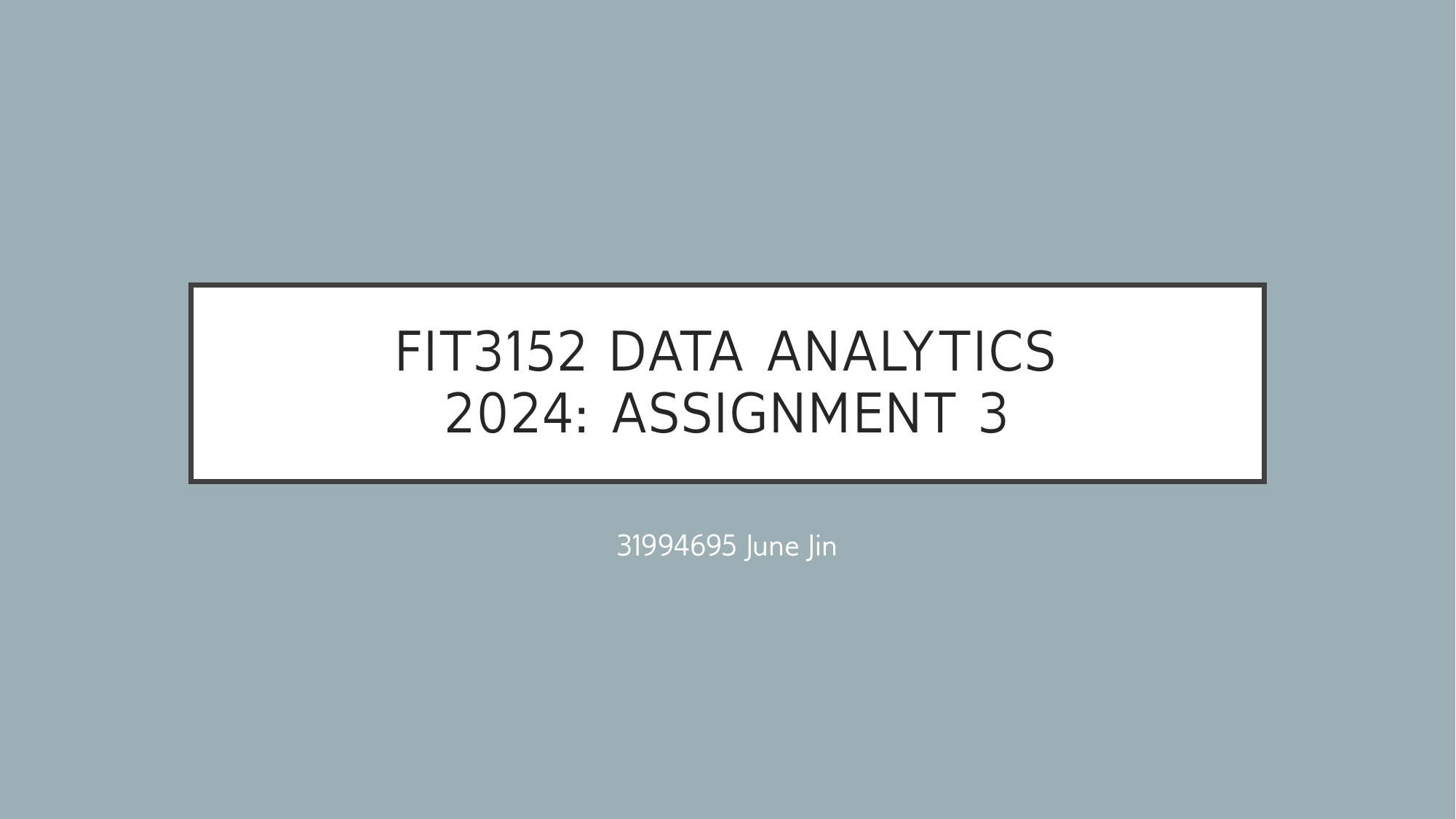

# FIT3152 data analytics 2024: assignment 3
31994695 June Jin